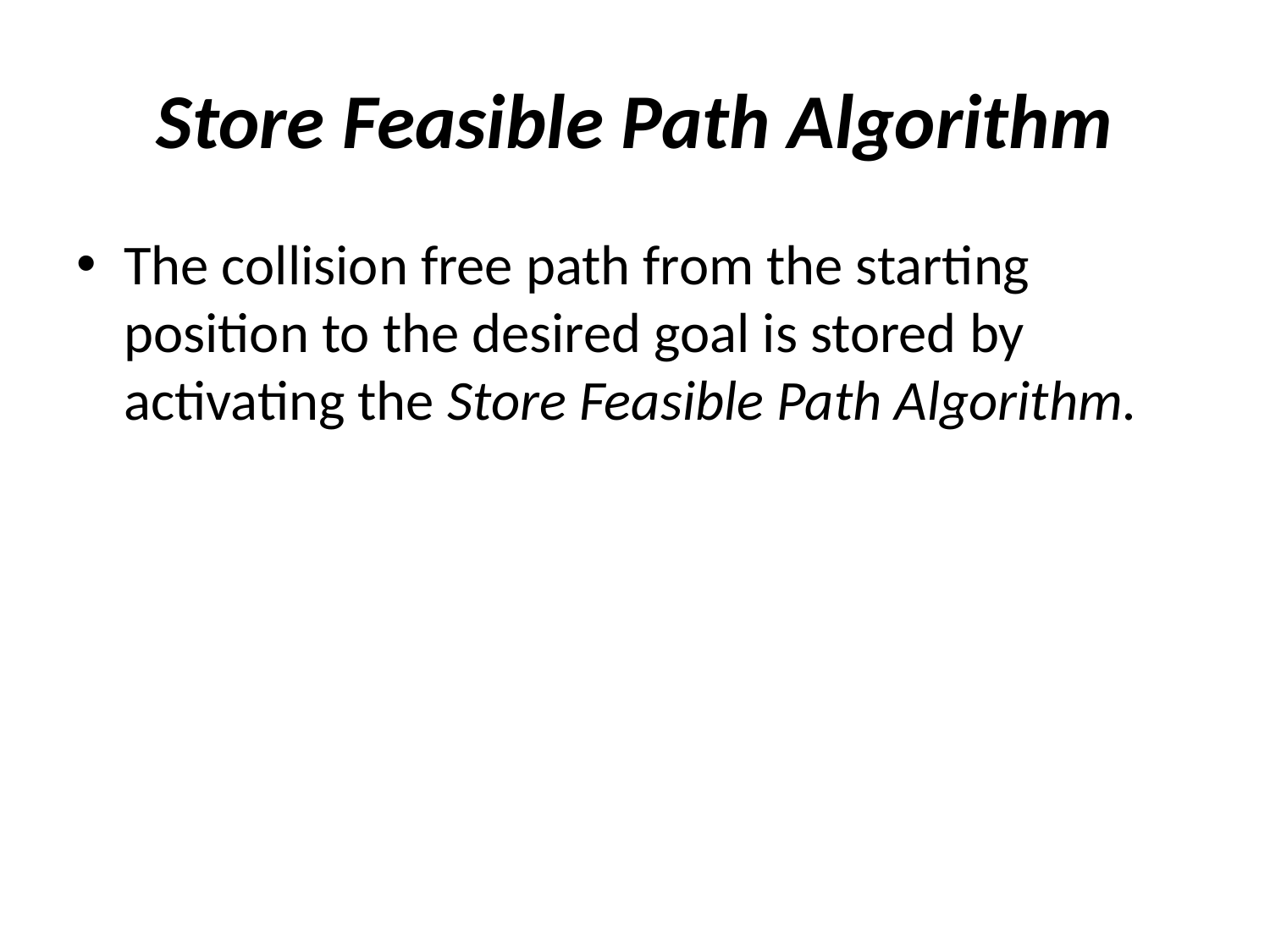

# Store Feasible Path Algorithm
The collision free path from the starting position to the desired goal is stored by activating the Store Feasible Path Algorithm.